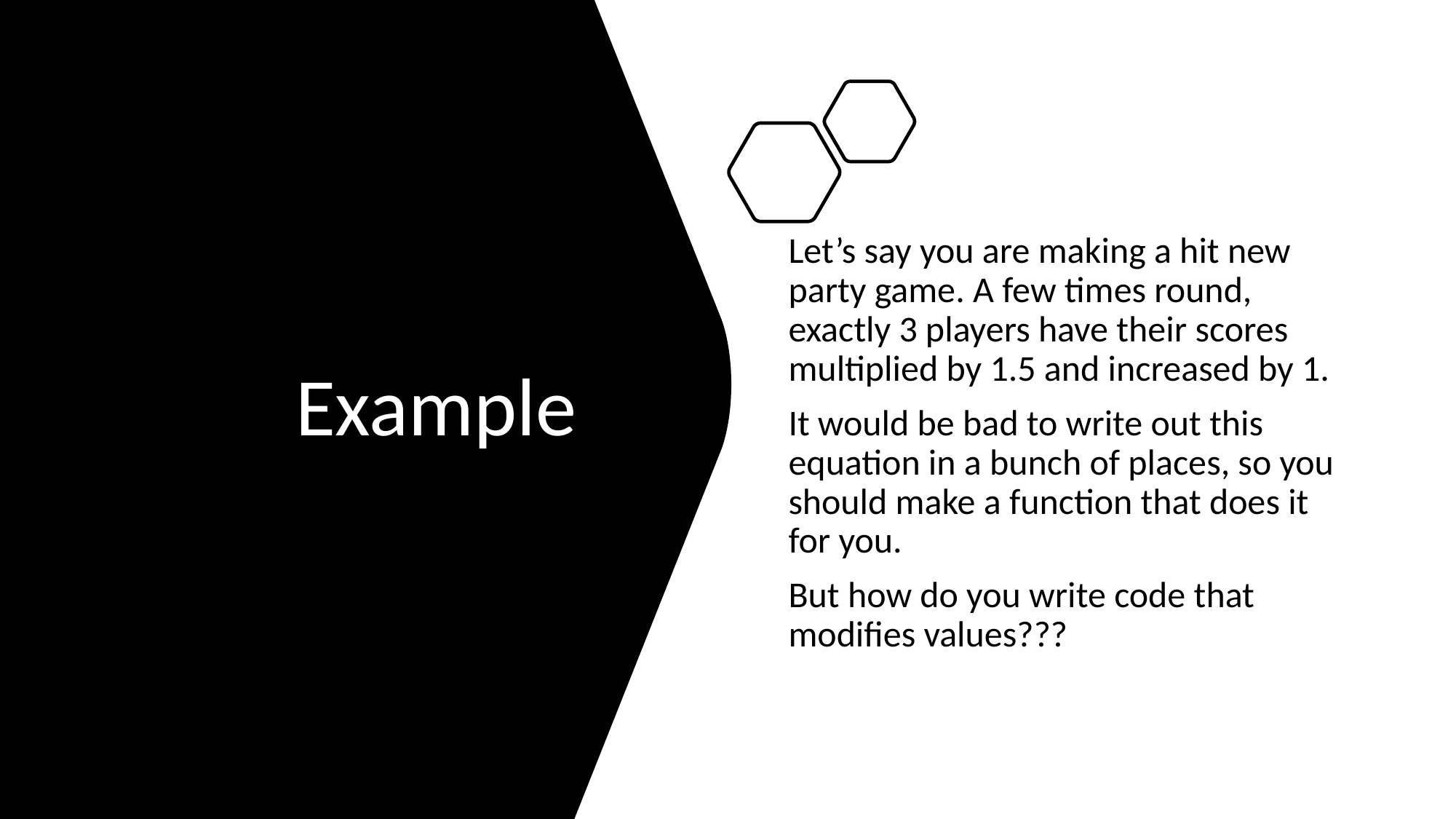

# Example
Let’s say you are making a hit new party game. A few times round, exactly 3 players have their scores multiplied by 1.5 and increased by 1.
It would be bad to write out this equation in a bunch of places, so you should make a function that does it for you.
But how do you write code that modifies values???